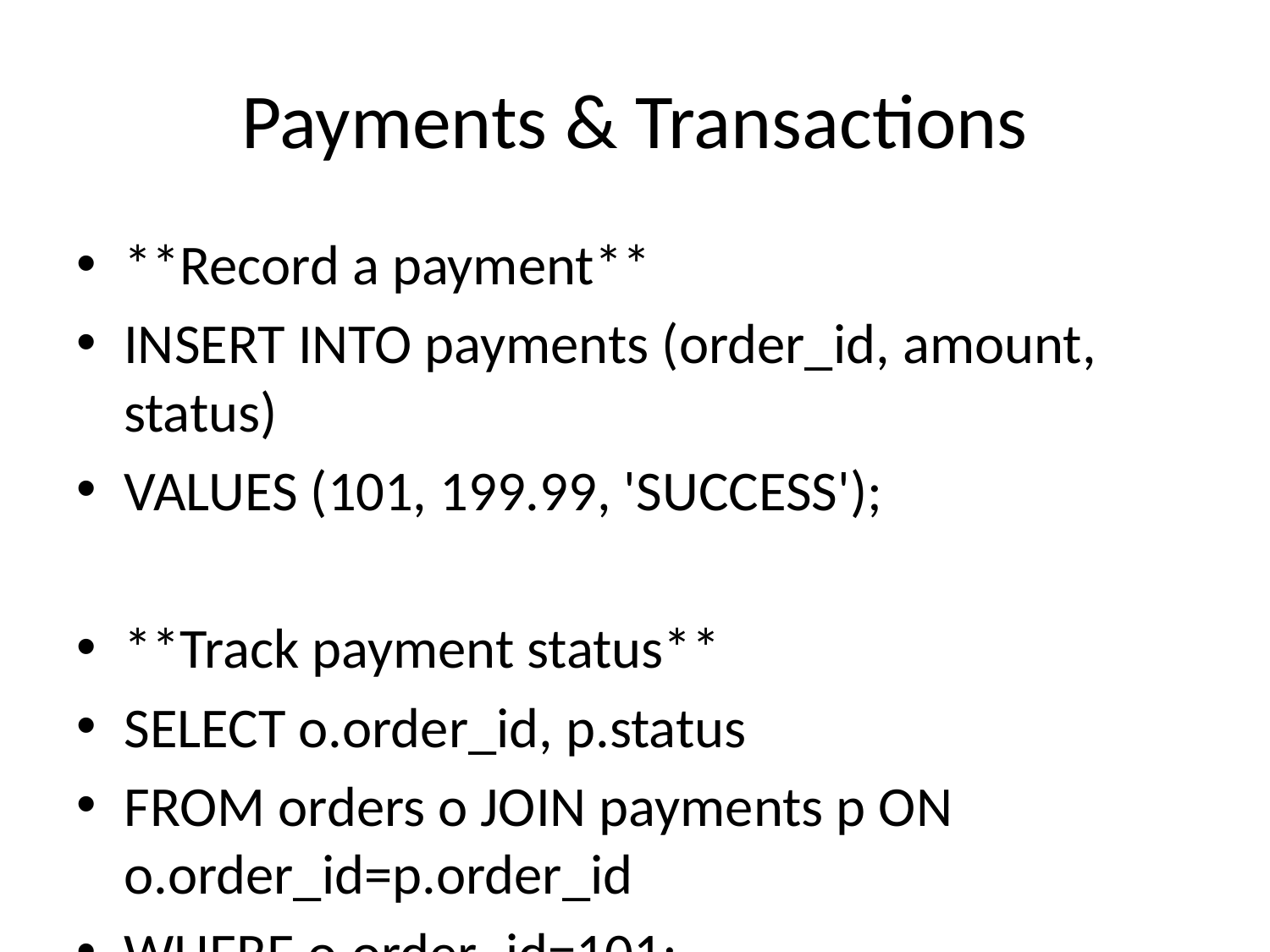

# Payments & Transactions
**Record a payment**
INSERT INTO payments (order_id, amount, status)
VALUES (101, 199.99, 'SUCCESS');

**Track payment status**
SELECT o.order_id, p.status
FROM orders o JOIN payments p ON o.order_id=p.order_id
WHERE o.order_id=101;